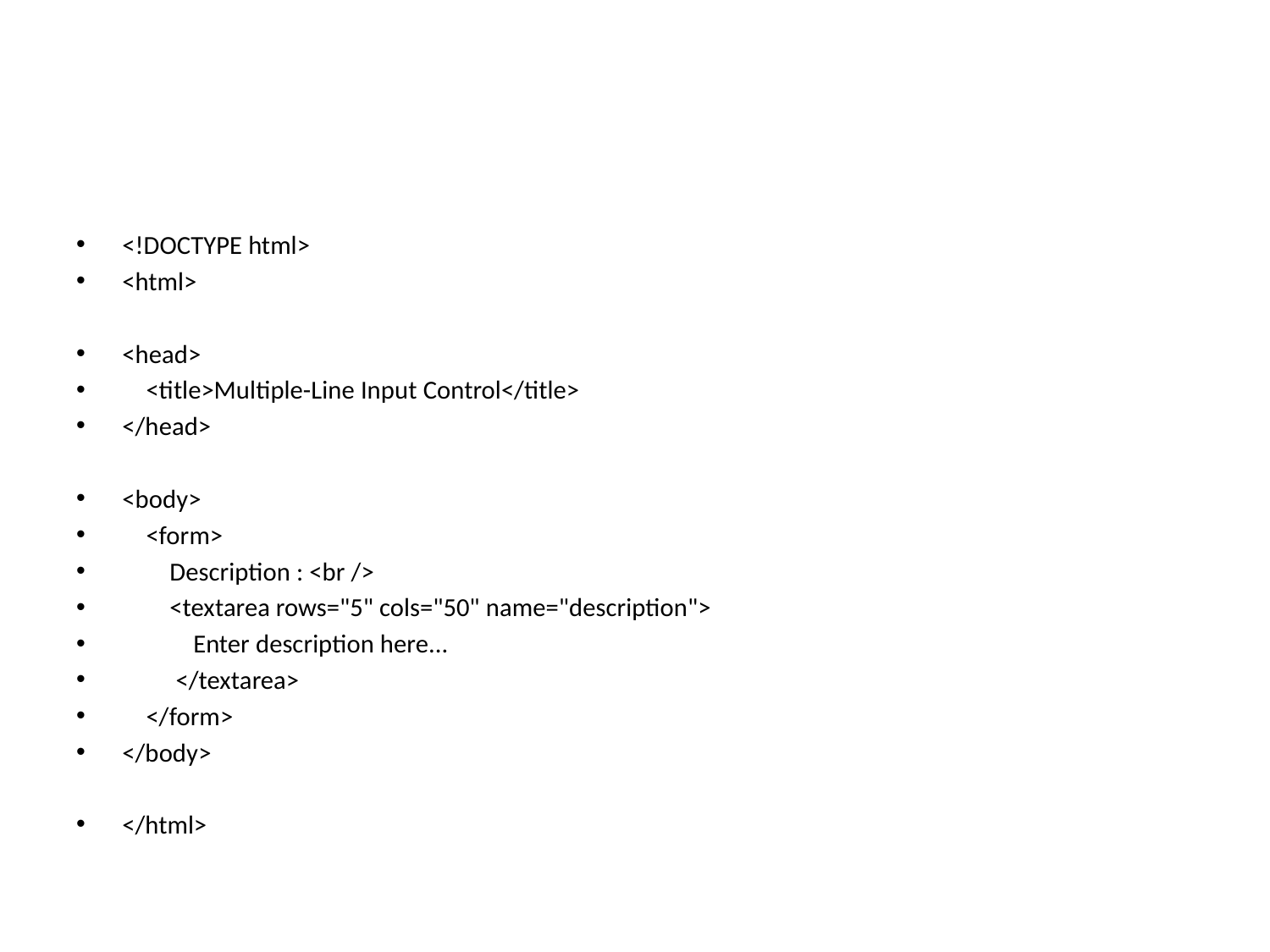

#
<!DOCTYPE html>
<html>

<head>
    <title>Multiple-Line Input Control</title>
</head>

<body>
    <form>
        Description : <br />
        <textarea rows="5" cols="50" name="description">
            Enter description here...
         </textarea>
    </form>
</body>

</html>